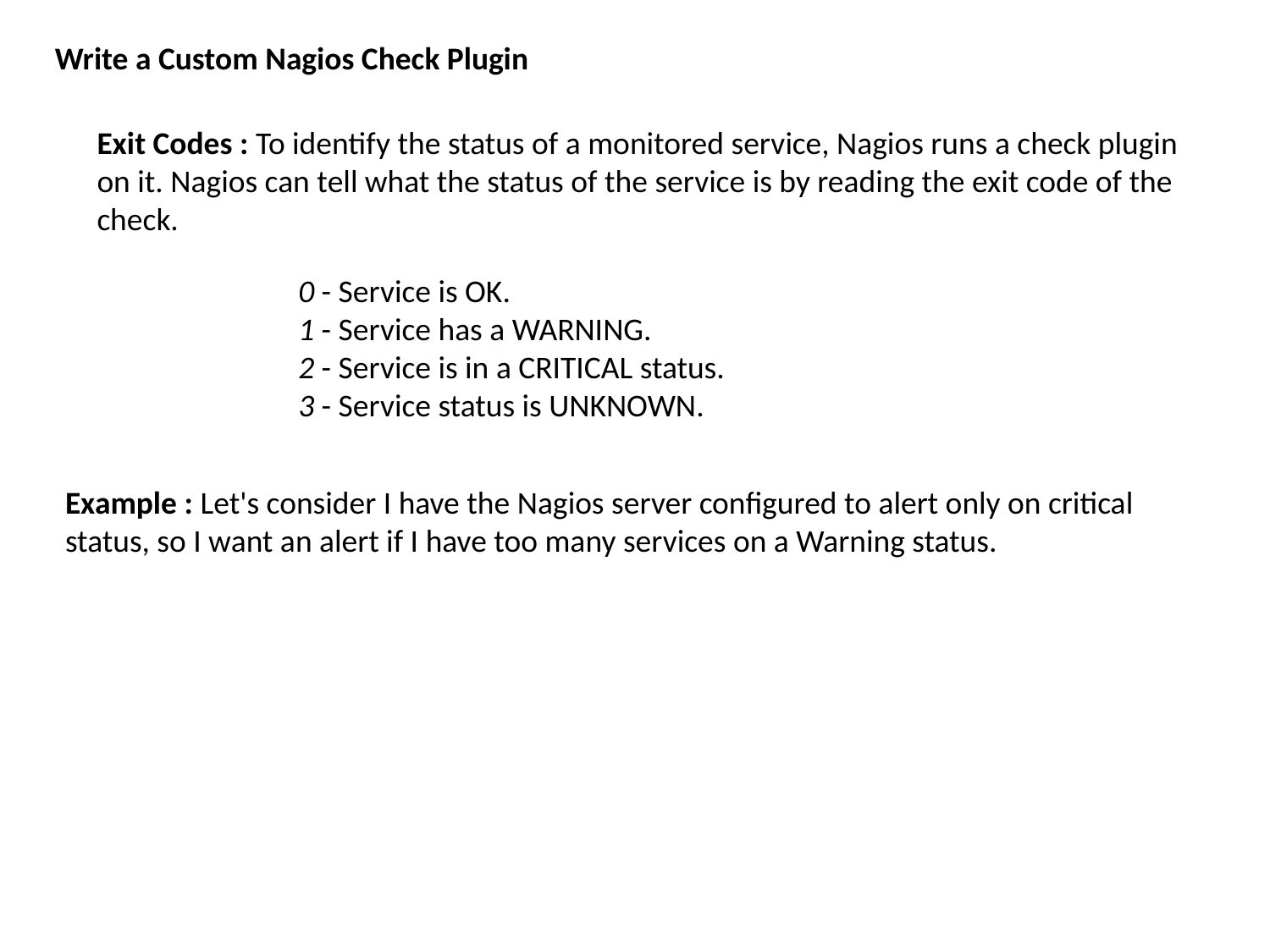

Write a Custom Nagios Check Plugin
Exit Codes : To identify the status of a monitored service, Nagios runs a check plugin on it. Nagios can tell what the status of the service is by reading the exit code of the check.
0 - Service is OK.
1 - Service has a WARNING.
2 - Service is in a CRITICAL status.
3 - Service status is UNKNOWN.
Example : Let's consider I have the Nagios server configured to alert only on critical status, so I want an alert if I have too many services on a Warning status.